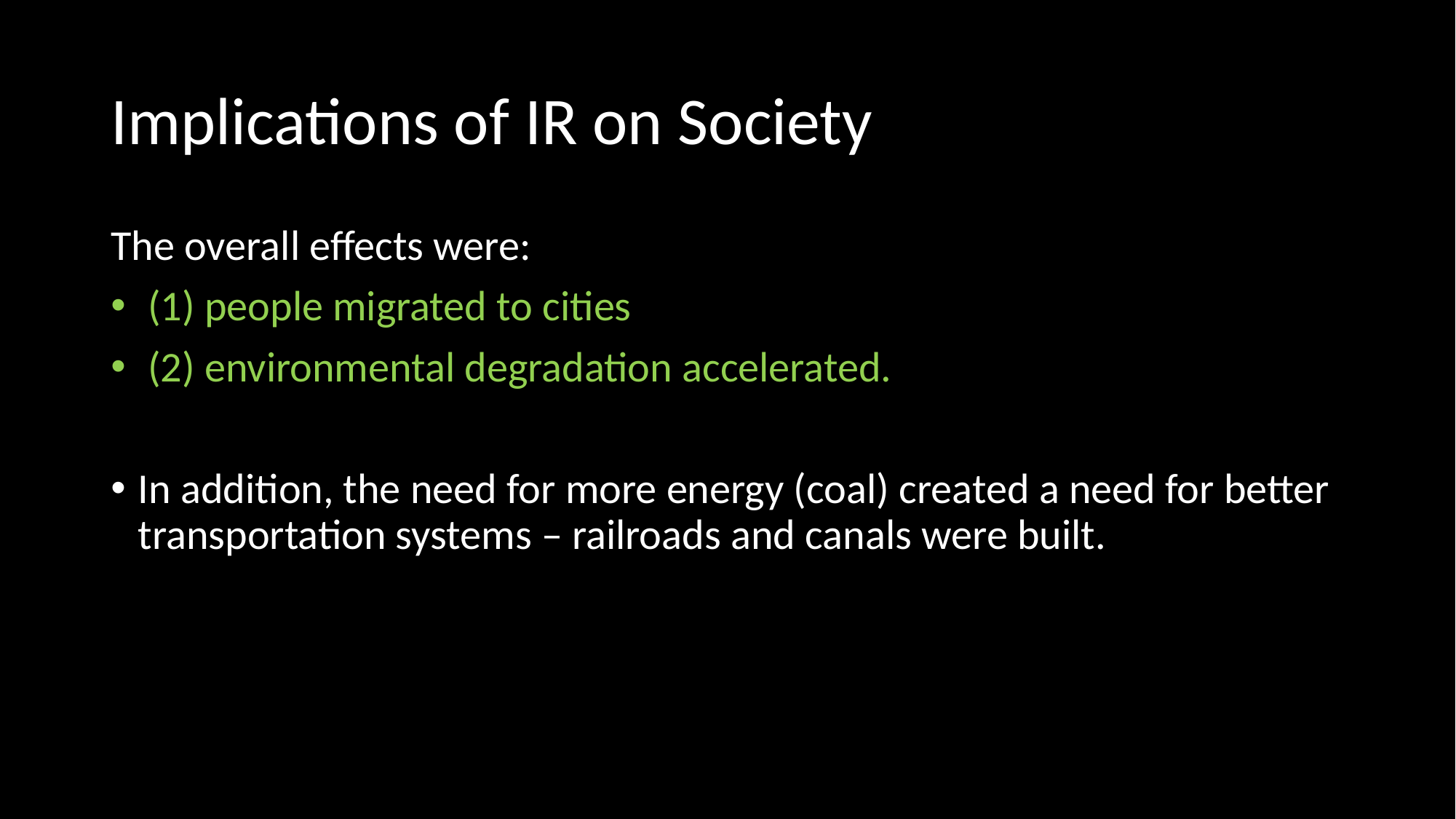

# Implications of IR on Society
The overall effects were:
 (1) people migrated to cities
 (2) environmental degradation accelerated.

In addition, the need for more energy (coal) created a need for better transportation systems – railroads and canals were built.